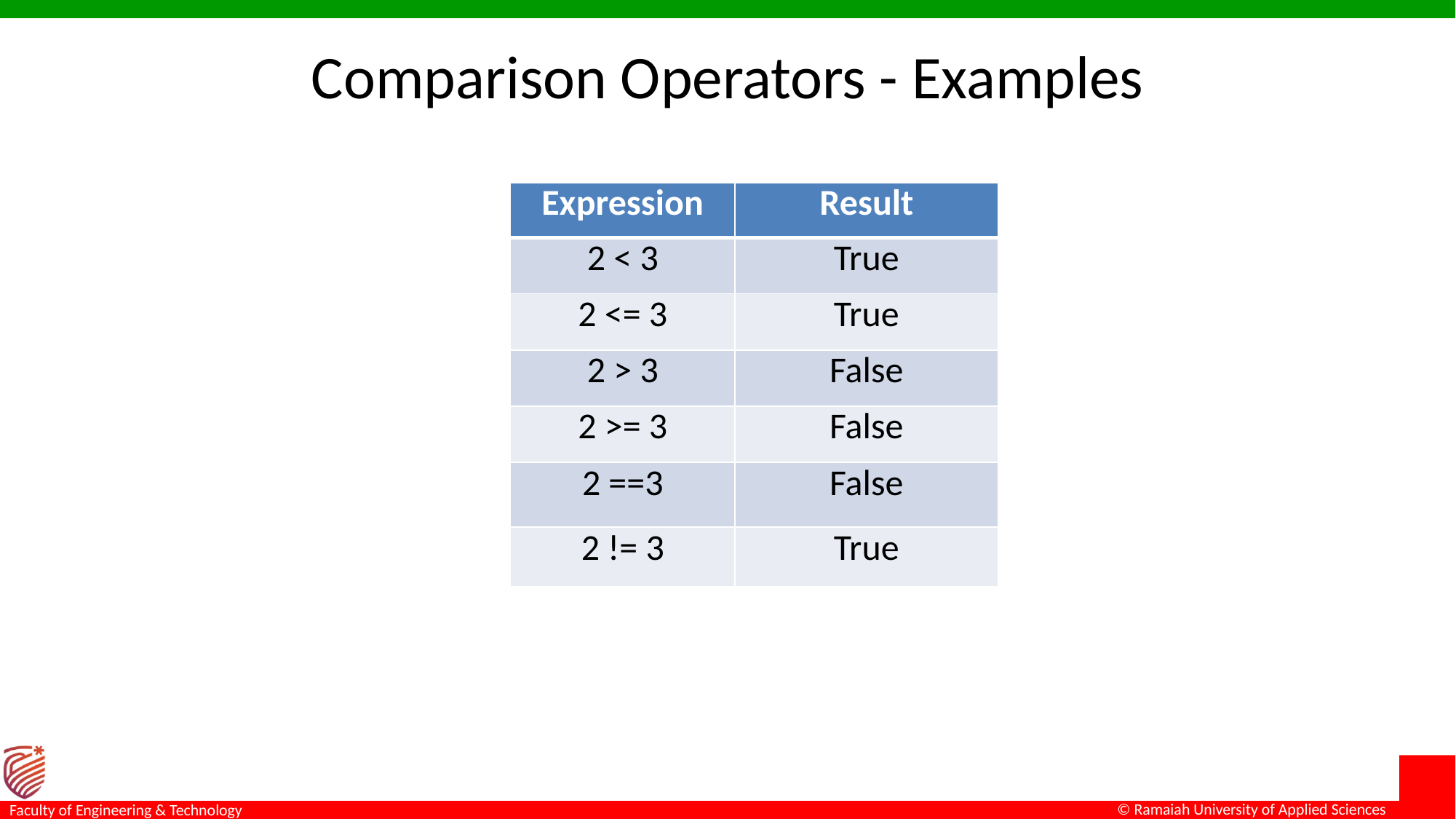

# Comparison Operators - Examples

| Expression | Result |
| --- | --- |
| 2 < 3 | True |
| 2 <= 3 | True |
| 2 > 3 | False |
| 2 >= 3 | False |
| 2 ==3 | False |
| 2 != 3 | True |